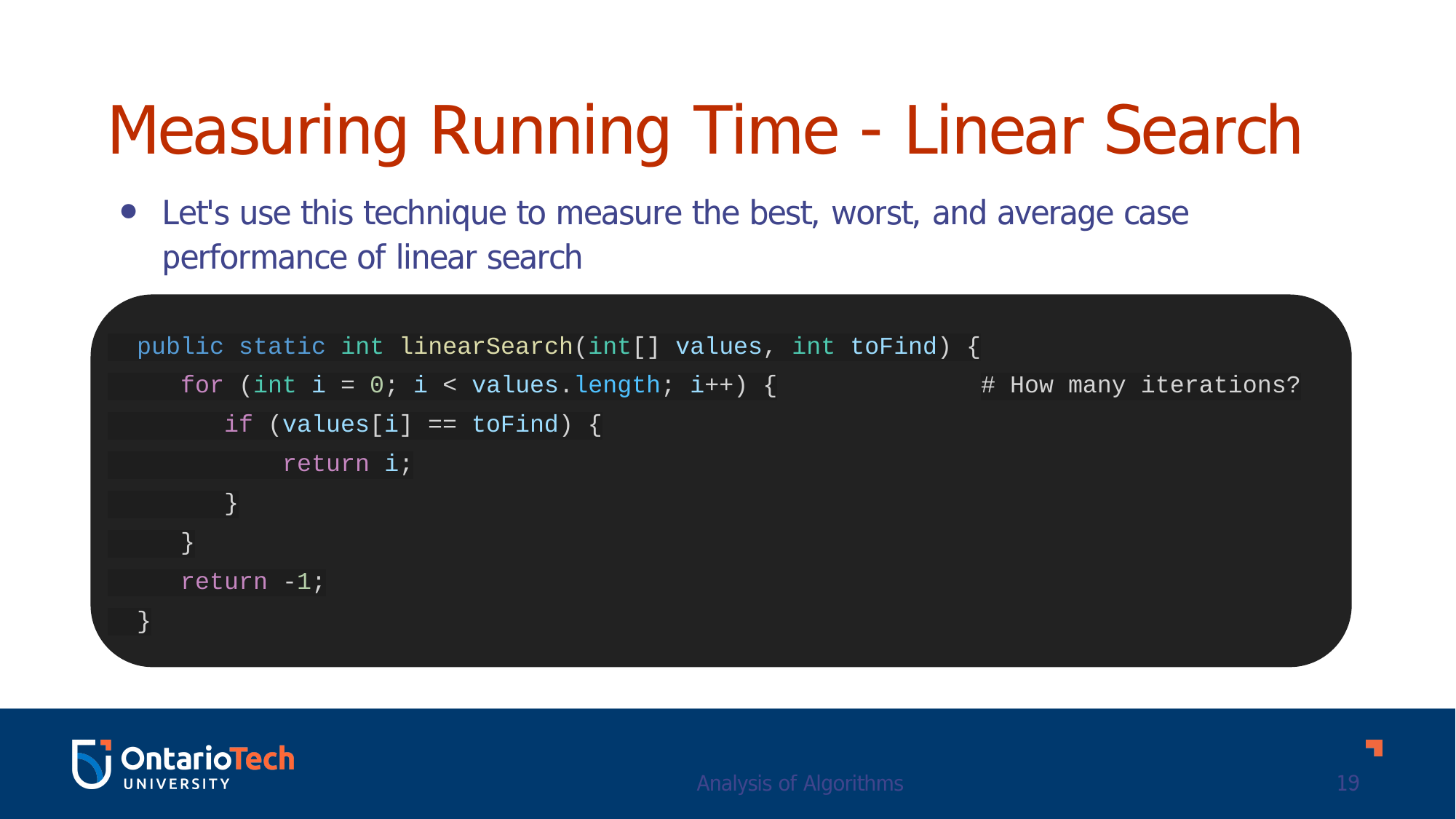

Measuring Running Time - Linear Search
Let's use this technique to measure the best, worst, and average case performance of linear search

  public static int linearSearch(int[] values, int toFind) {
     for (int i = 0; i < values.length; i++) {		# How many iterations?
        if (values[i] == toFind) {
            return i;
        }
     }
     return -1;
  }

Analysis of Algorithms
19